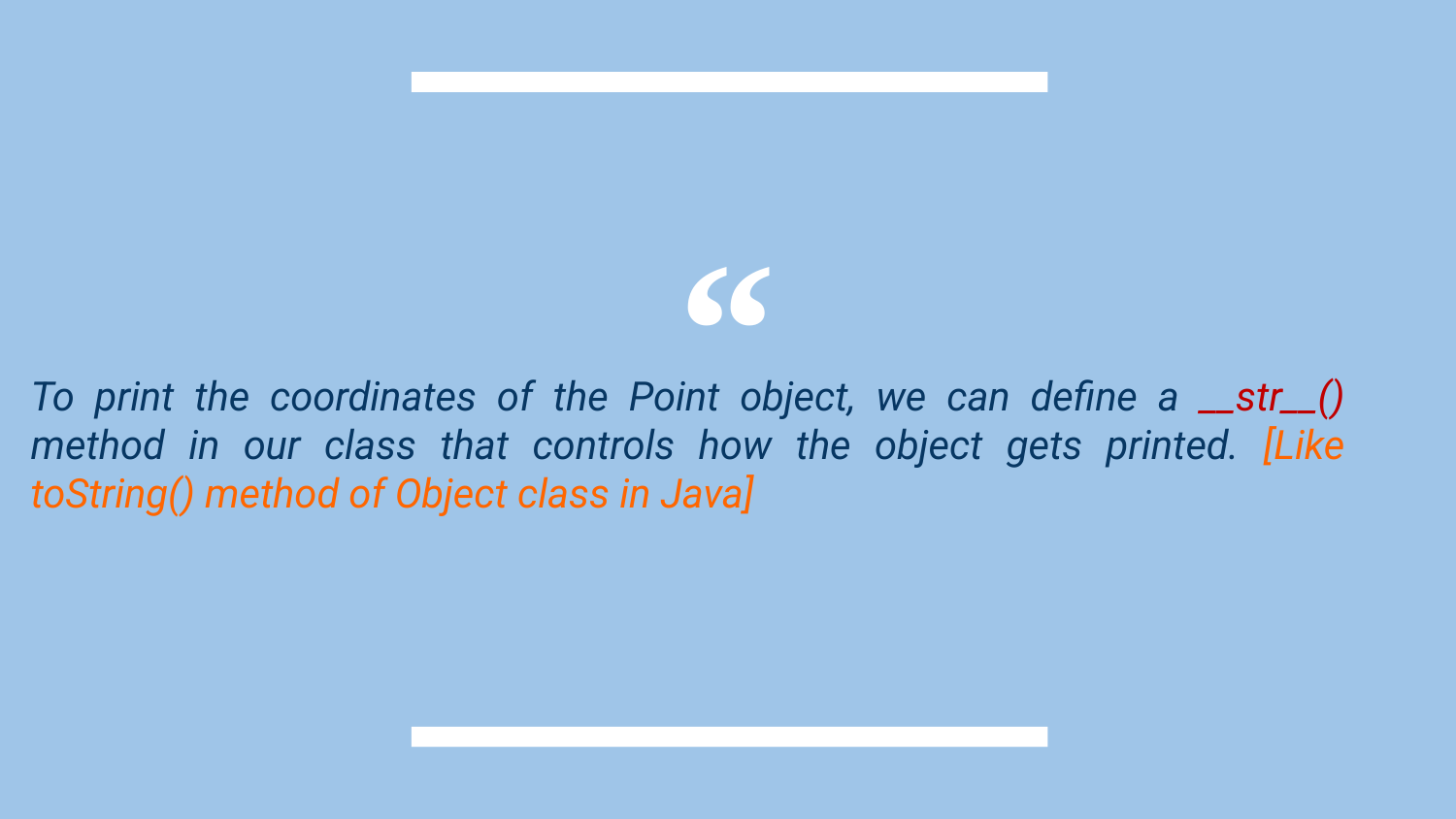

To print the coordinates of the Point object, we can define a __str__() method in our class that controls how the object gets printed. [Like toString() method of Object class in Java]
30